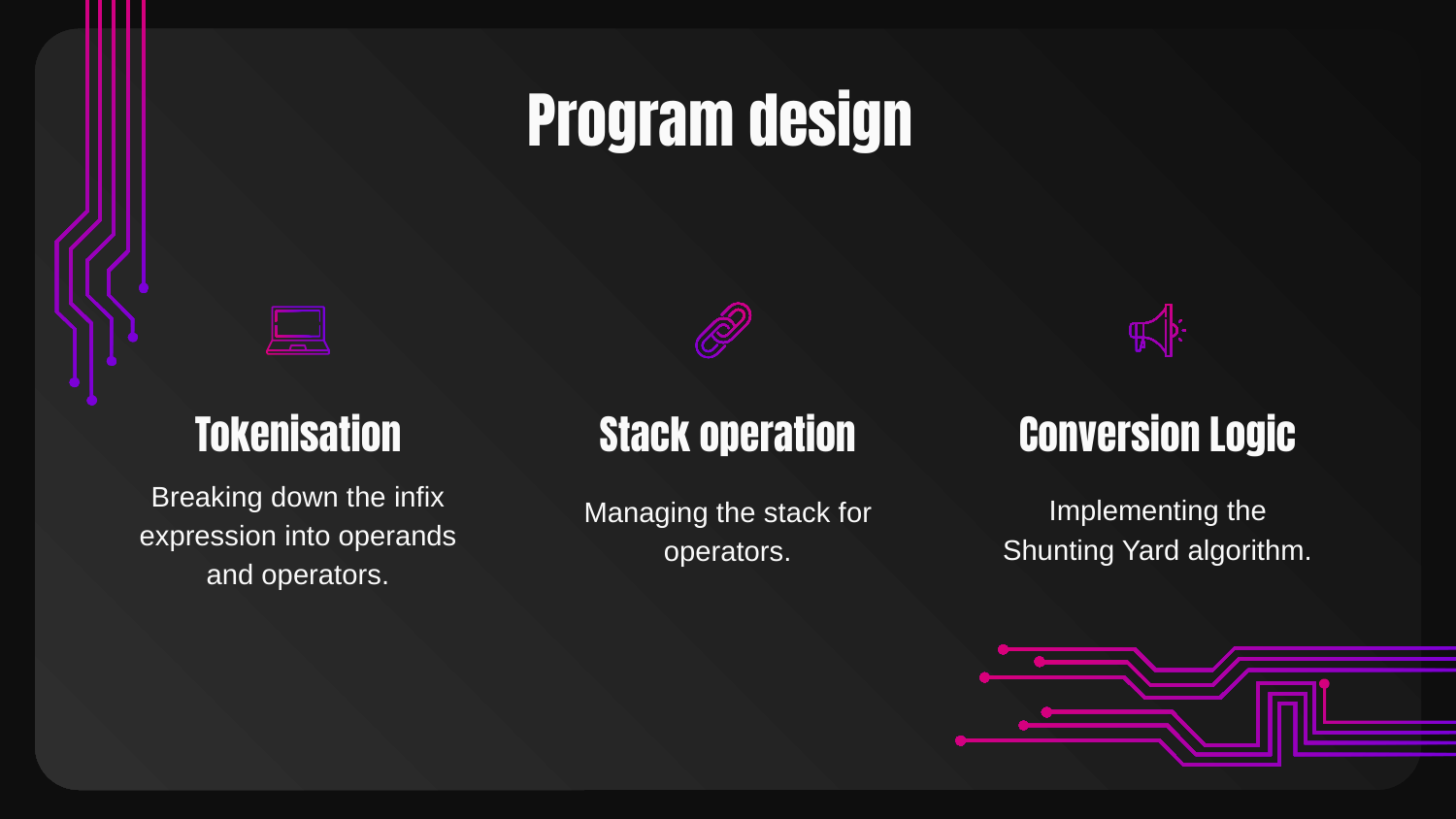

# Program design

Tokenisation
Stack operation
Conversion Logic
Breaking down the infix expression into operands and operators.
Implementing the Shunting Yard algorithm.
Managing the stack for operators.